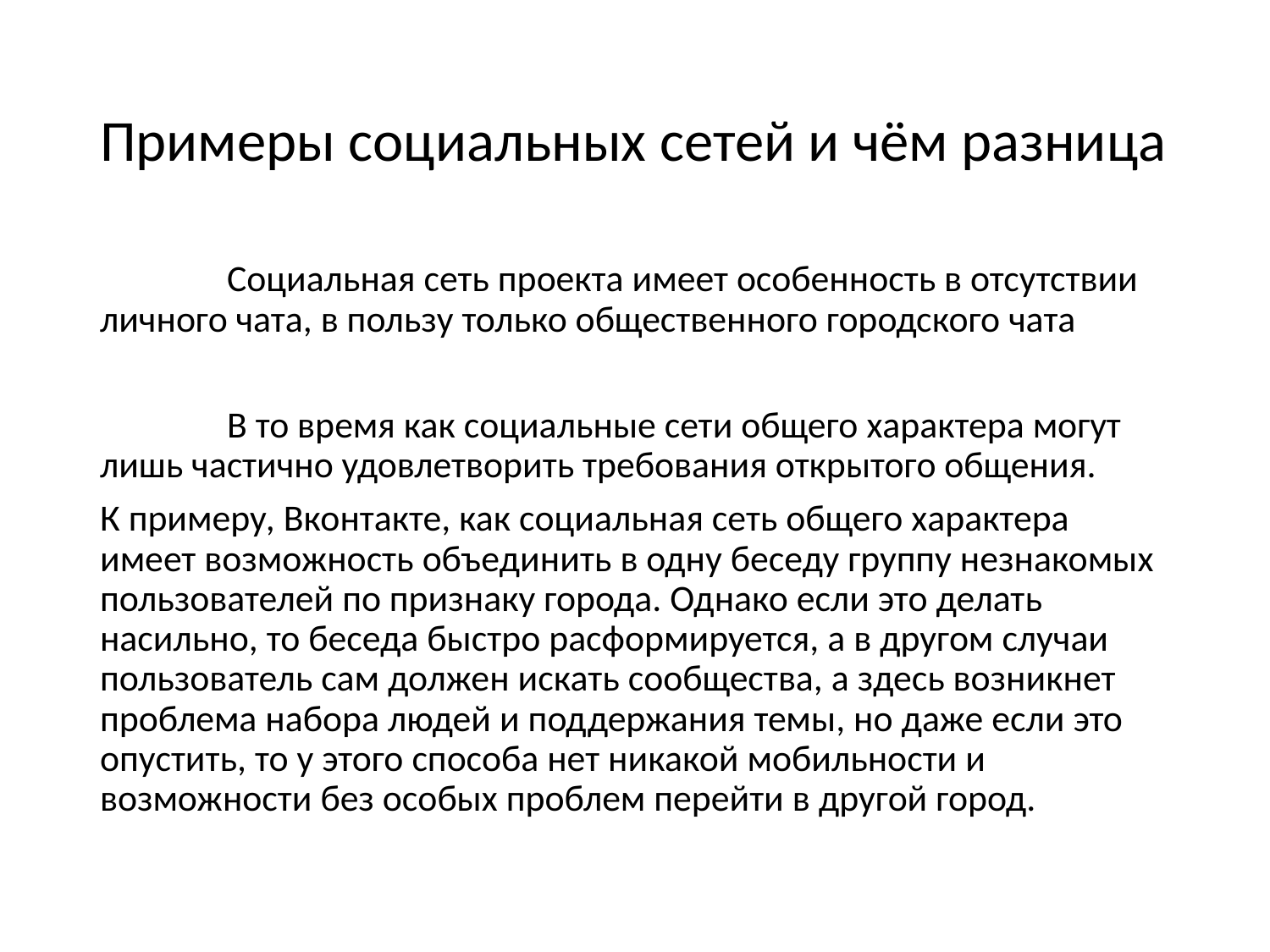

# Примеры социальных сетей и чём разница
	Социальная сеть проекта имеет особенность в отсутствии личного чата, в пользу только общественного городского чата

	В то время как социальные сети общего характера могут лишь частично удовлетворить требования открытого общения.
К примеру, Вконтакте, как социальная сеть общего характера имеет возможность объединить в одну беседу группу незнакомых пользователей по признаку города. Однако если это делать насильно, то беседа быстро расформируется, а в другом случаи пользователь сам должен искать сообщества, а здесь возникнет проблема набора людей и поддержания темы, но даже если это опустить, то у этого способа нет никакой мобильности и возможности без особых проблем перейти в другой город.